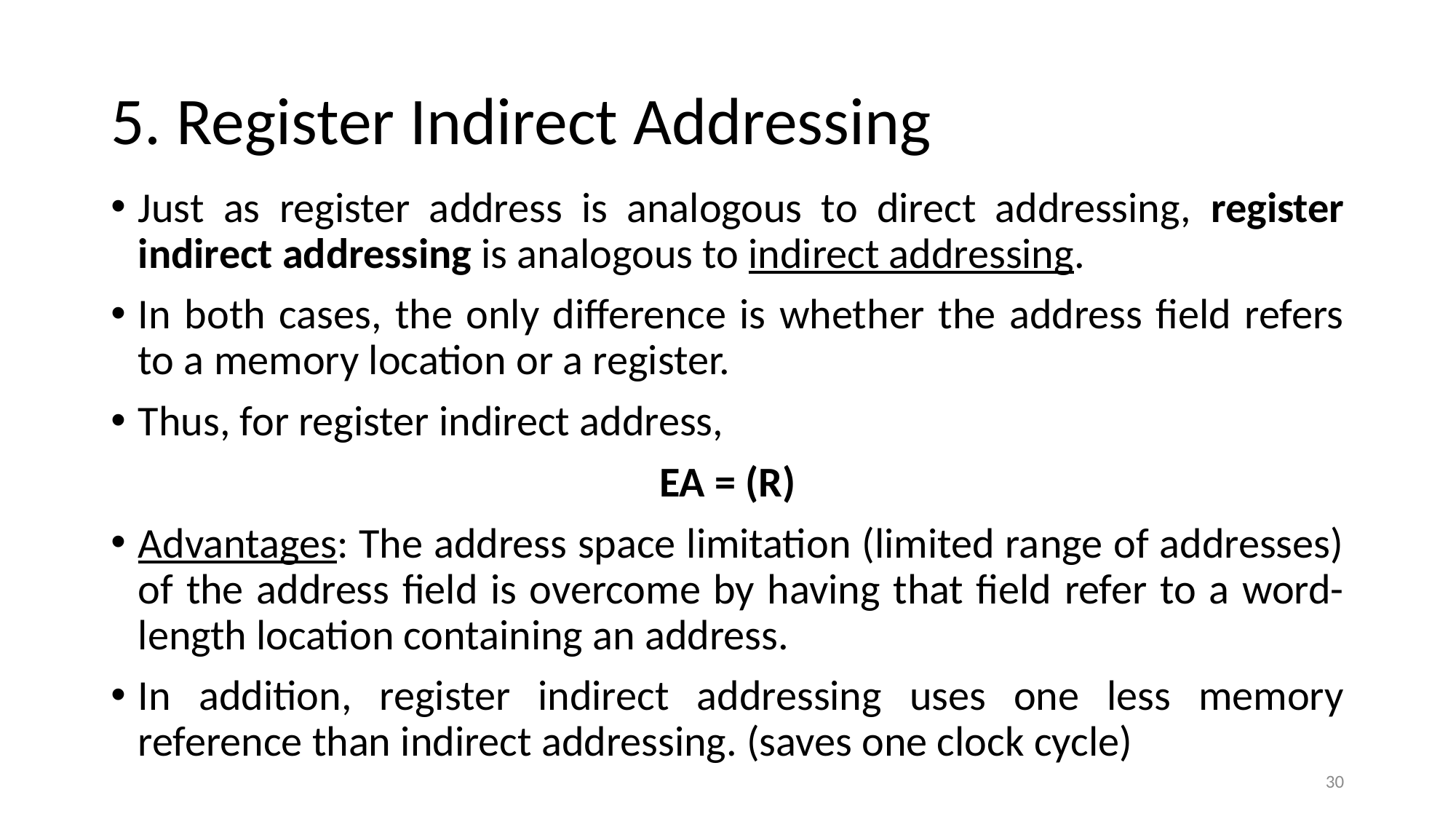

# 5. Register Indirect Addressing
Just as register address is analogous to direct addressing, register indirect addressing is analogous to indirect addressing.
In both cases, the only difference is whether the address field refers to a memory location or a register.
Thus, for register indirect address,
EA = (R)
Advantages: The address space limitation (limited range of addresses) of the address field is overcome by having that field refer to a word-length location containing an address.
In addition, register indirect addressing uses one less memory reference than indirect addressing. (saves one clock cycle)
30